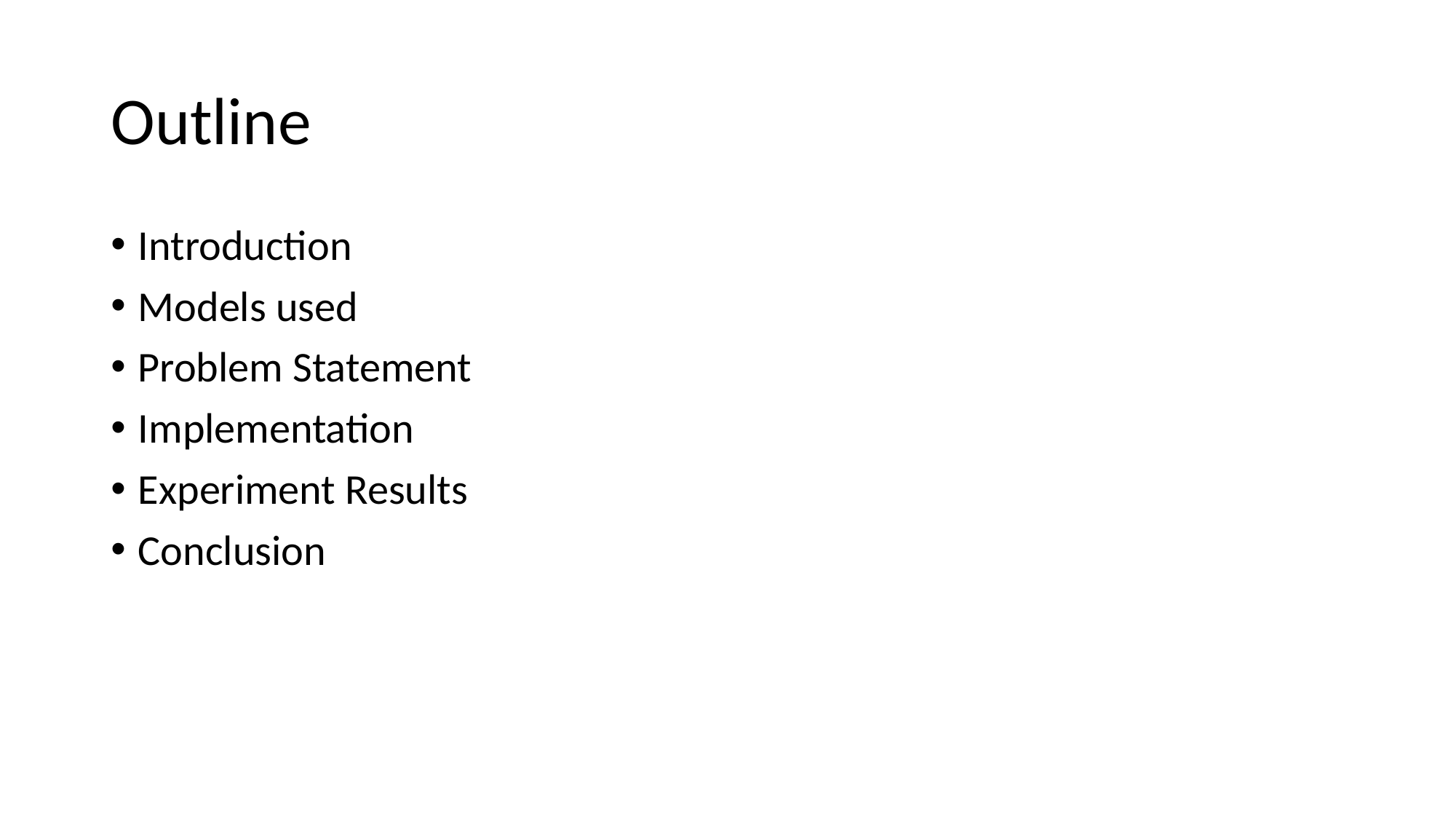

# Outline
Introduction
Models used
Problem Statement
Implementation
Experiment Results
Conclusion